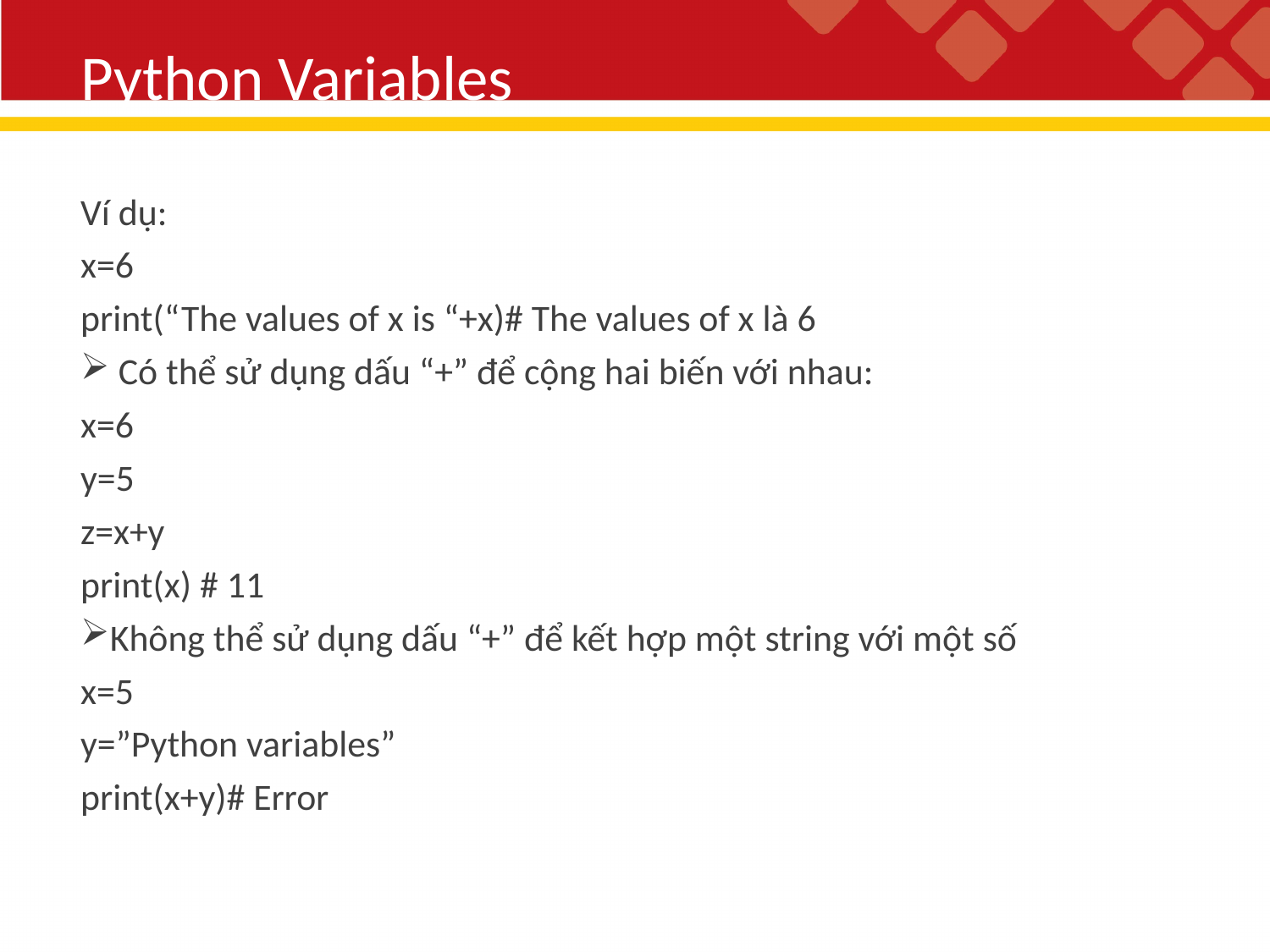

# Python Variables
Ví dụ:
x=6
print(“The values of x is “+x)# The values of x là 6
 Có thể sử dụng dấu “+” để cộng hai biến với nhau:
x=6
y=5
z=x+y
print(x) # 11
Không thể sử dụng dấu “+” để kết hợp một string với một số
x=5
y=”Python variables”
print(x+y)# Error